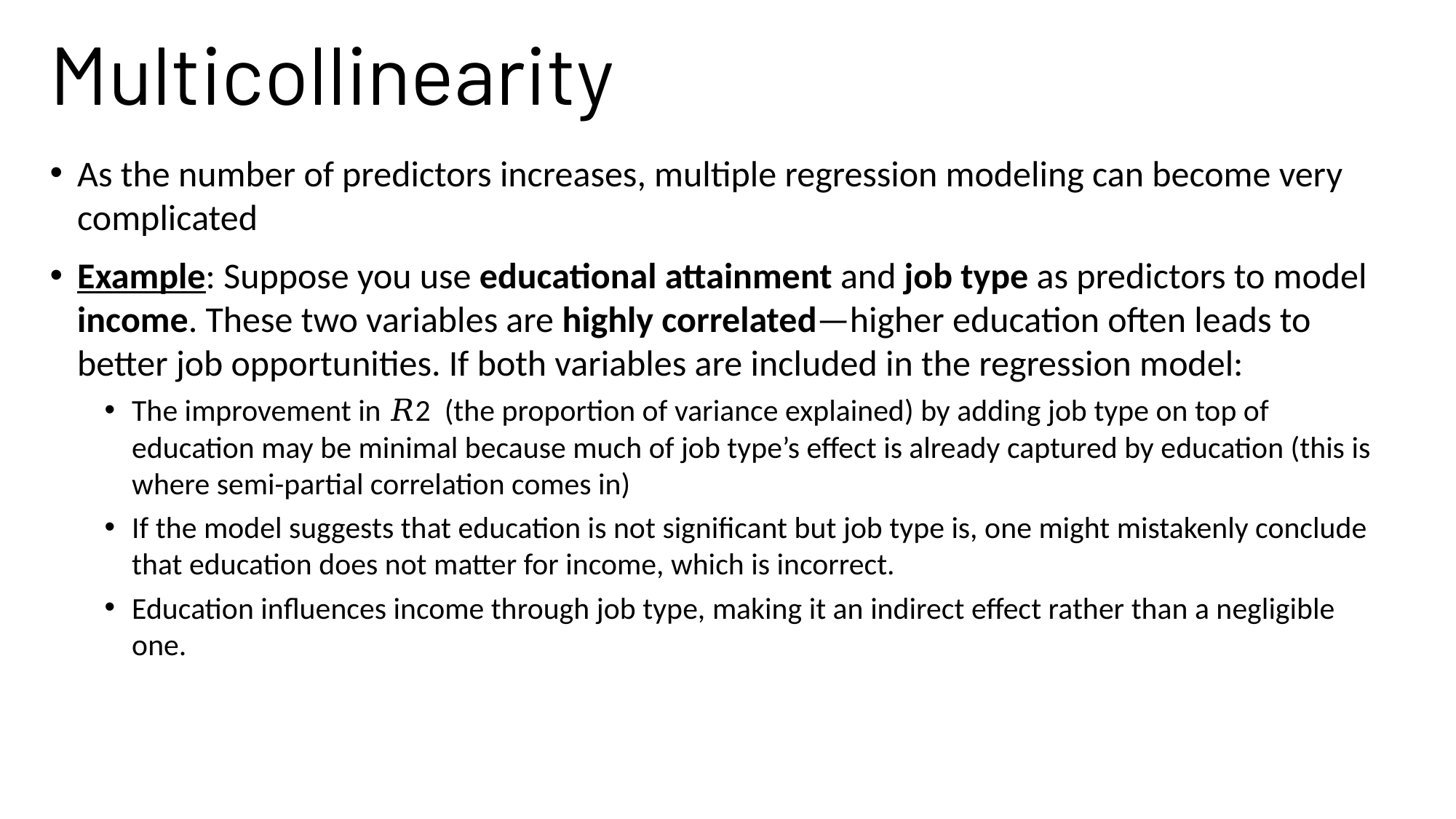

# Multicollinearity
As the number of predictors increases, multiple regression modeling can become very complicated
Example: Suppose you use educational attainment and job type as predictors to model income. These two variables are highly correlated—higher education often leads to better job opportunities. If both variables are included in the regression model:
The improvement in 𝑅2  (the proportion of variance explained) by adding job type on top of education may be minimal because much of job type’s effect is already captured by education (this is where semi-partial correlation comes in)
If the model suggests that education is not significant but job type is, one might mistakenly conclude that education does not matter for income, which is incorrect.
Education influences income through job type, making it an indirect effect rather than a negligible one.